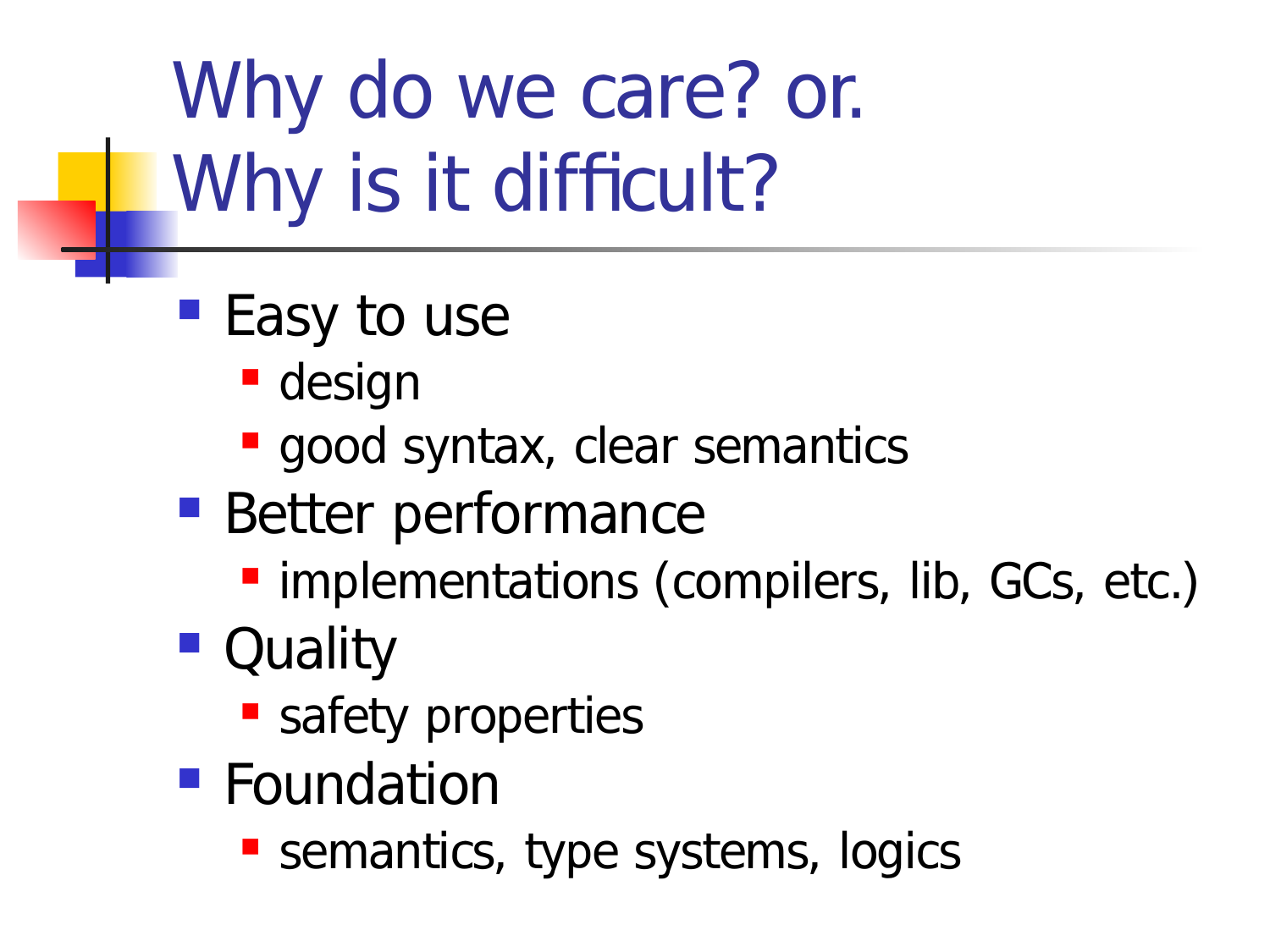

# Why do we care? or. Why is it difficult?
Easy to use
design
good syntax, clear semantics
Better performance
implementations (compilers, lib, GCs, etc.)
Quality
safety properties
Foundation
semantics, type systems, logics